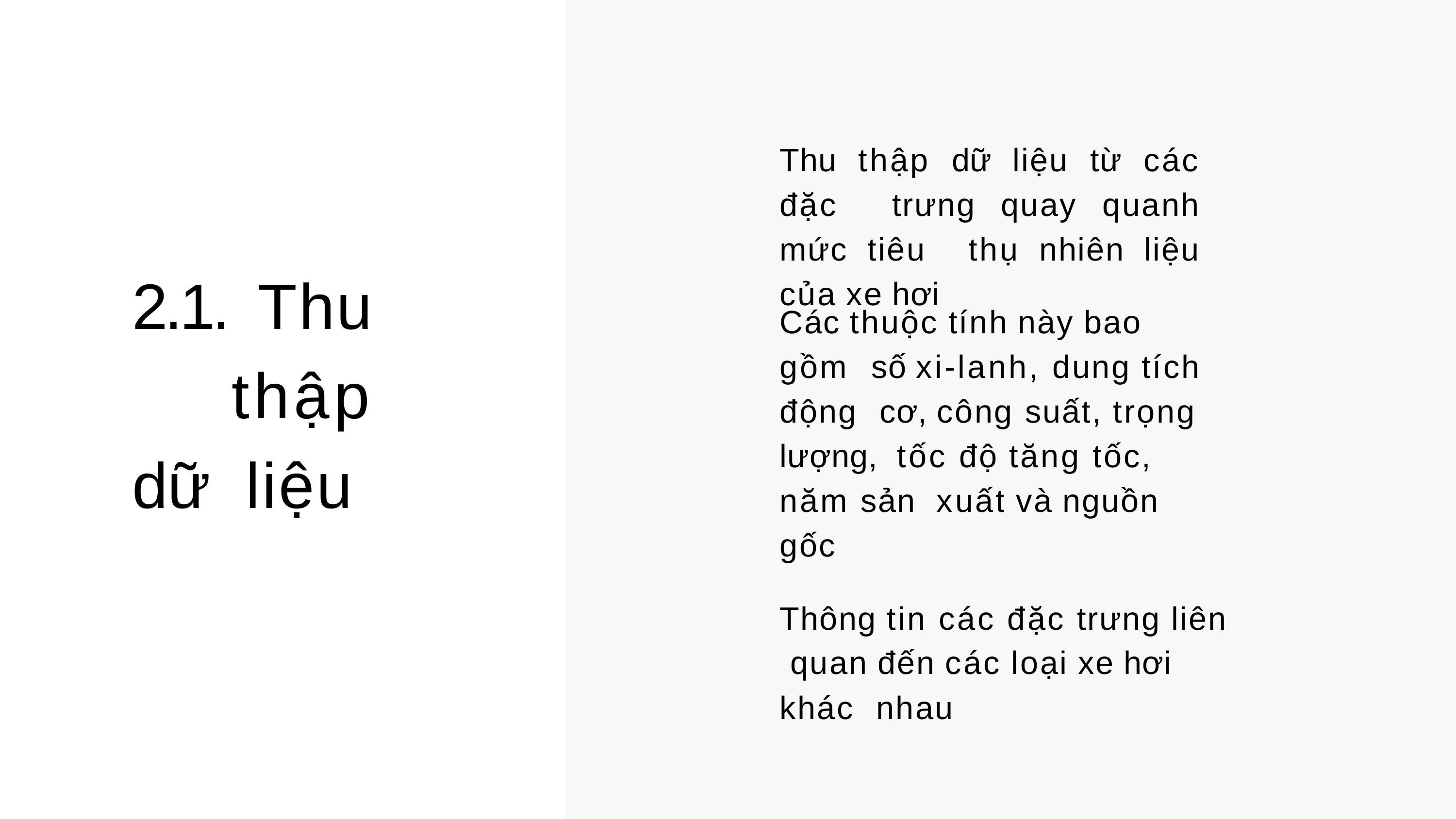

# Thu thập dữ liệu từ các đặc  trưng quay quanh mức tiêu  thụ nhiên liệu của xe hơi
2.1. Thu  thập dữ  liệu
Các thuộc tính này bao gồm  số xi-lanh, dung tích động  cơ, công suất, trọng lượng,  tốc độ tăng tốc, năm sản  xuất và nguồn gốc
Thông tin các đặc trưng liên  quan đến các loại xe hơi khác  nhau